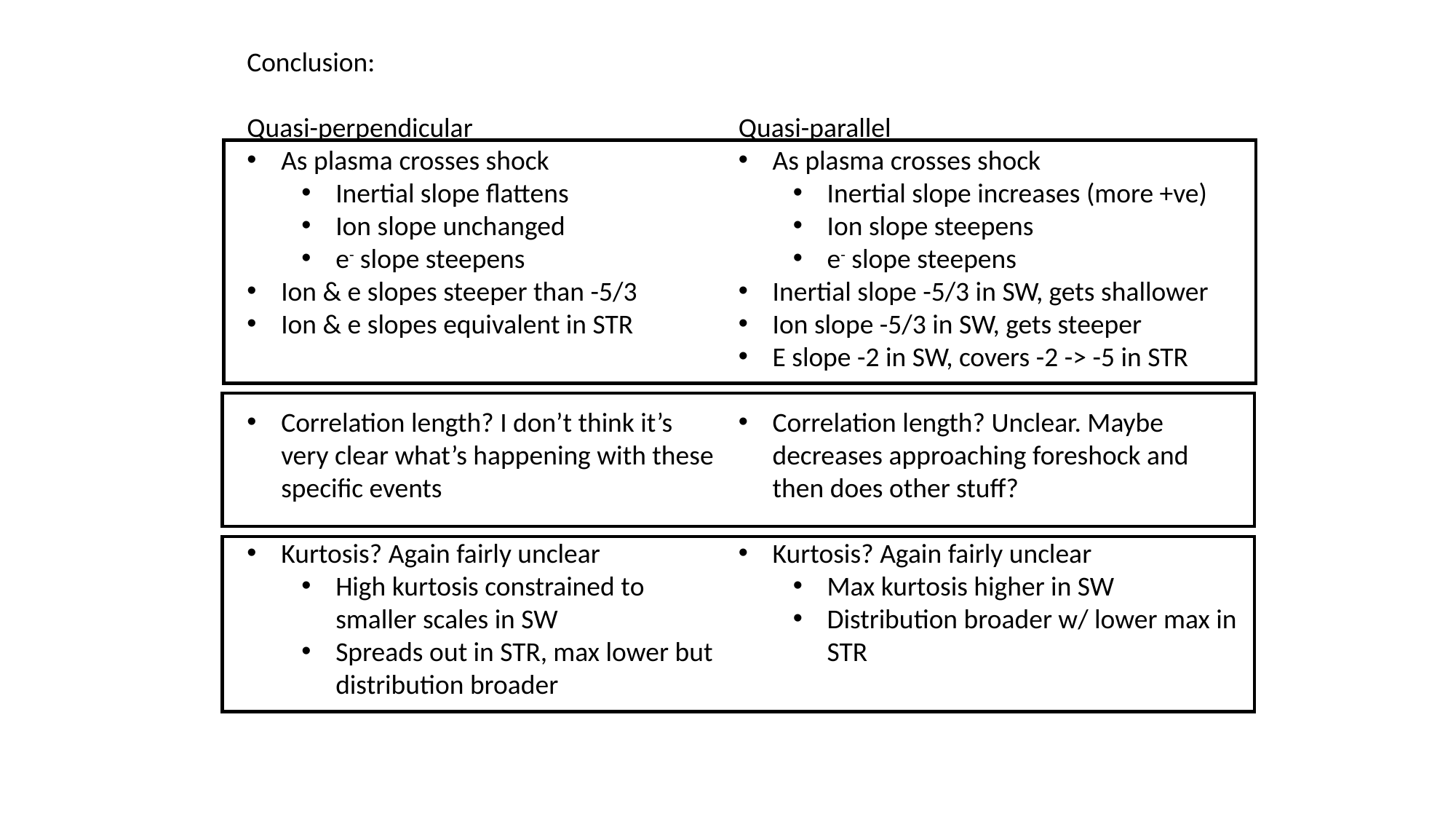

Conclusion:

Quasi-perpendicular
As plasma crosses shock
Inertial slope flattens
Ion slope unchanged
e- slope steepens
Ion & e slopes steeper than -5/3
Ion & e slopes equivalent in STR

Correlation length? I don’t think it’s very clear what’s happening with these specific events

Kurtosis? Again fairly unclear
High kurtosis constrained to smaller scales in SW
Spreads out in STR, max lower but distribution broader

Quasi-parallel
As plasma crosses shock
Inertial slope increases (more +ve)
Ion slope steepens
e- slope steepens
Inertial slope -5/3 in SW, gets shallower
Ion slope -5/3 in SW, gets steeper
E slope -2 in SW, covers -2 -> -5 in STR

Correlation length? Unclear. Maybe decreases approaching foreshock and then does other stuff?

Kurtosis? Again fairly unclear
Max kurtosis higher in SW
Distribution broader w/ lower max in STR